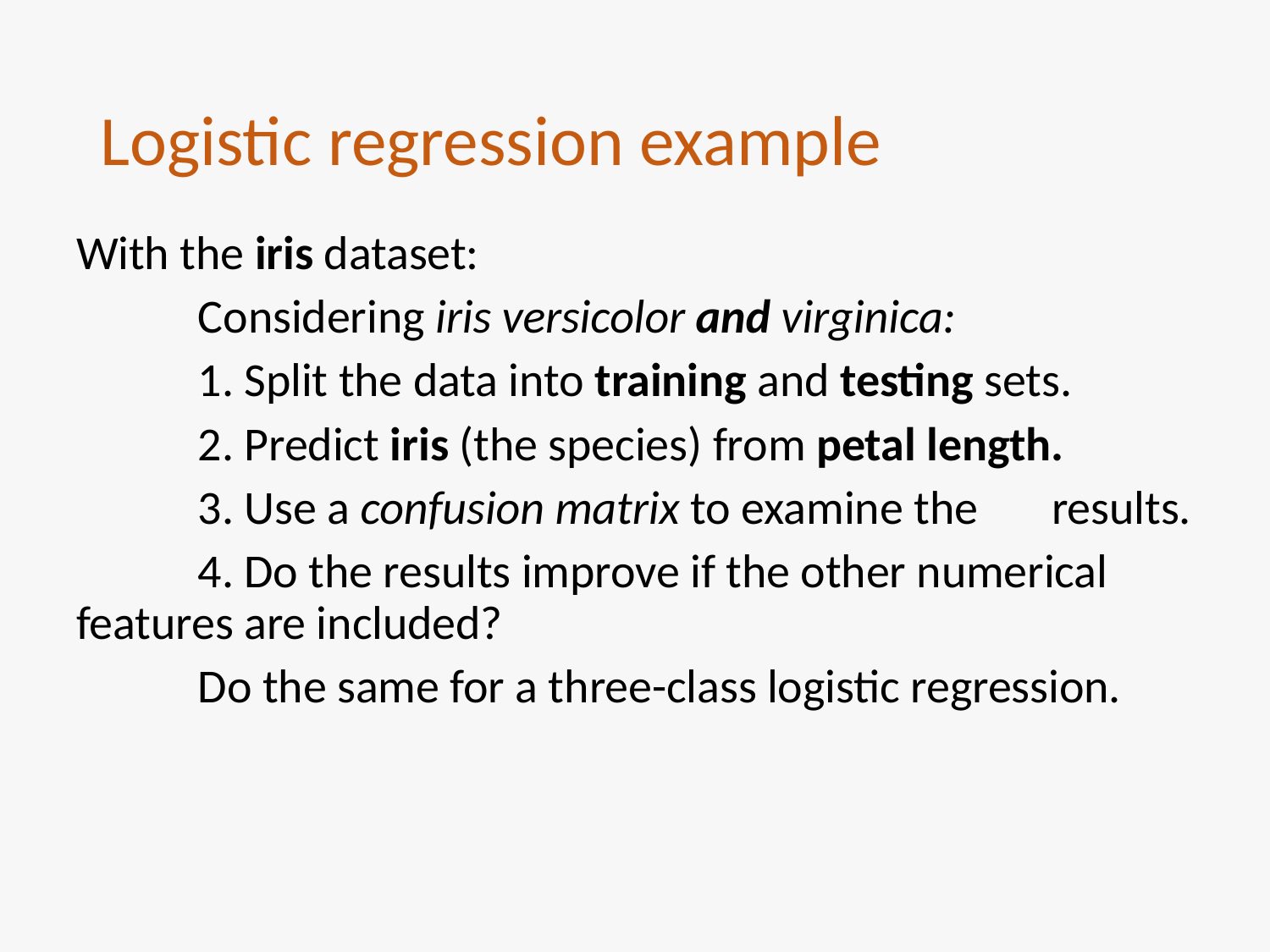

# Logistic regression example
With the iris dataset:
	Considering iris versicolor and virginica:
		1. Split the data into training and testing sets.
		2. Predict iris (the species) from petal length.
		3. Use a confusion matrix to examine the 					results.
		4. Do the results improve if the other numerical 			features are included?
	Do the same for a three-class logistic regression.